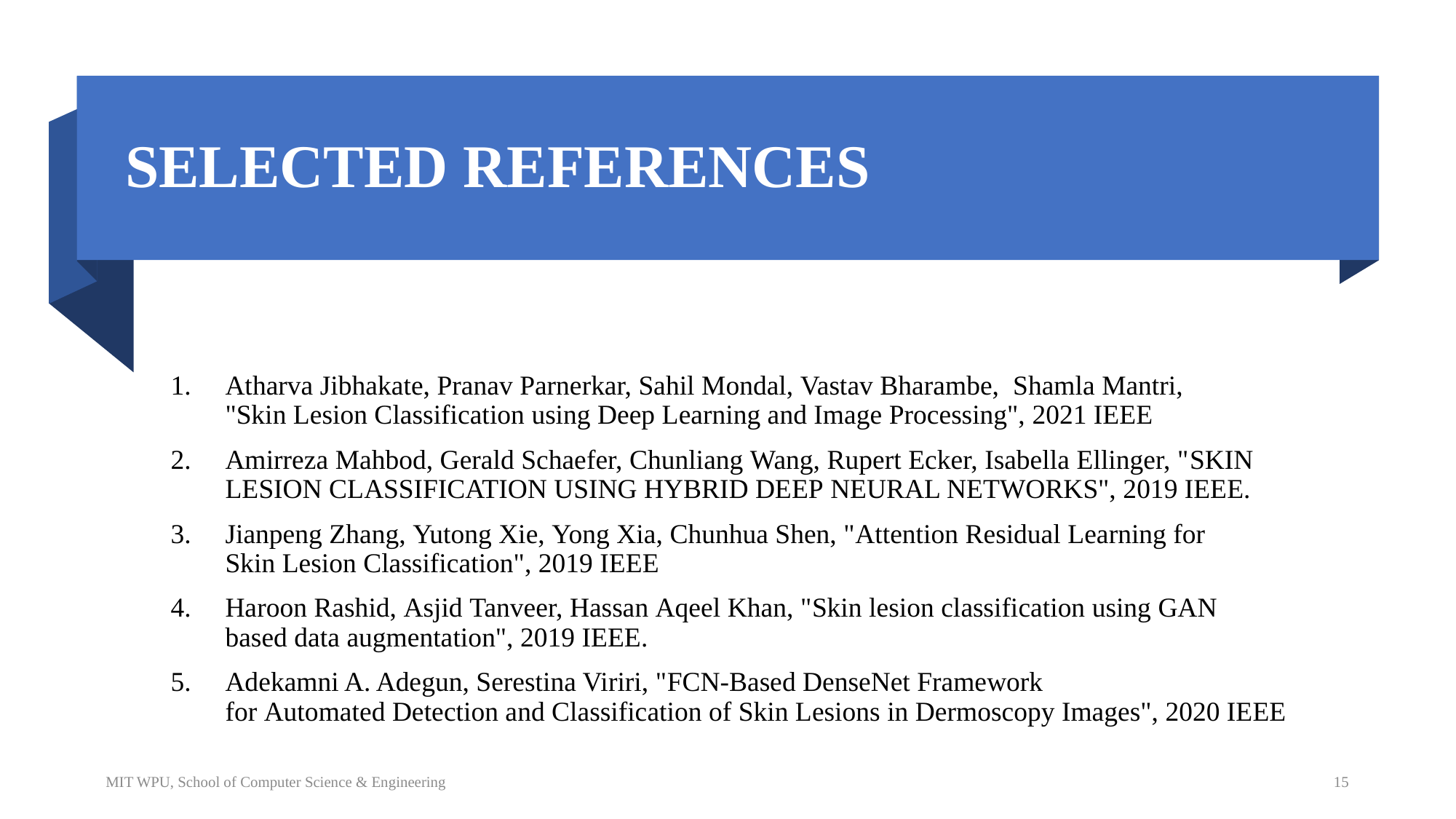

# SELECTED REFERENCES

Atharva Jibhakate, Pranav Parnerkar, Sahil Mondal, Vastav Bharambe,  Shamla Mantri, "Skin Lesion Classification using Deep Learning and Image Processing", 2021 IEEE
Amirreza Mahbod, Gerald Schaefer, Chunliang Wang, Rupert Ecker, Isabella Ellinger, "SKIN LESION CLASSIFICATION USING HYBRID DEEP NEURAL NETWORKS", 2019 IEEE.
Jianpeng Zhang, Yutong Xie, Yong Xia, Chunhua Shen, "Attention Residual Learning for Skin Lesion Classification", 2019 IEEE
Haroon Rashid, Asjid Tanveer, Hassan Aqeel Khan, "Skin lesion classification using GAN based data augmentation", 2019 IEEE.
Adekamni A. Adegun, Serestina Viriri, "FCN-Based DenseNet Framework for Automated Detection and Classification of Skin Lesions in Dermoscopy Images", 2020 IEEE

MIT WPU, School of Computer Science & Engineering
15